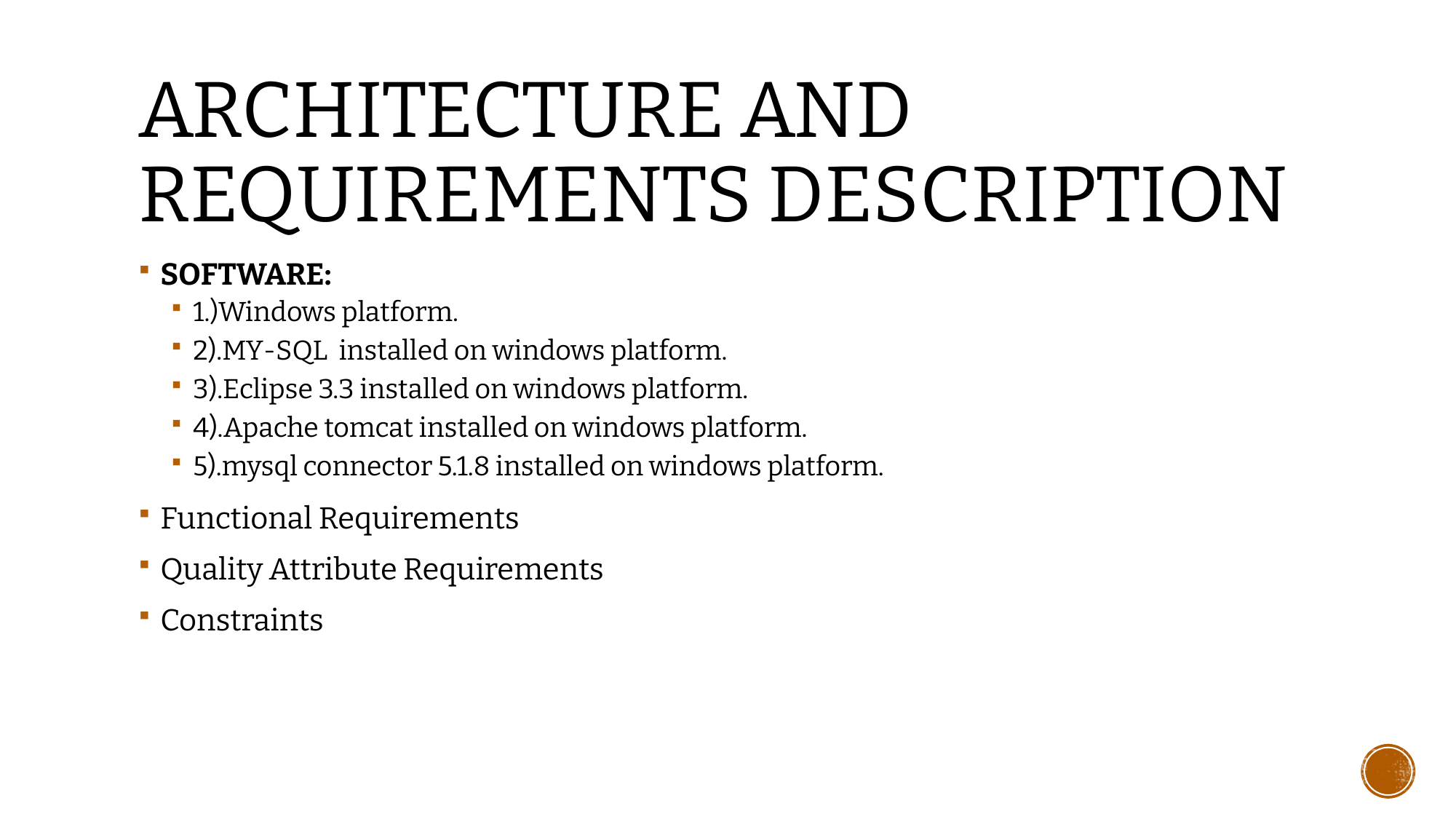

# Architecture and Requirements description
SOFTWARE:
1.)Windows platform.
2).MY-SQL  installed on windows platform.
3).Eclipse 3.3 installed on windows platform.
4).Apache tomcat installed on windows platform.
5).mysql connector 5.1.8 installed on windows platform.
Functional Requirements
Quality Attribute Requirements
Constraints